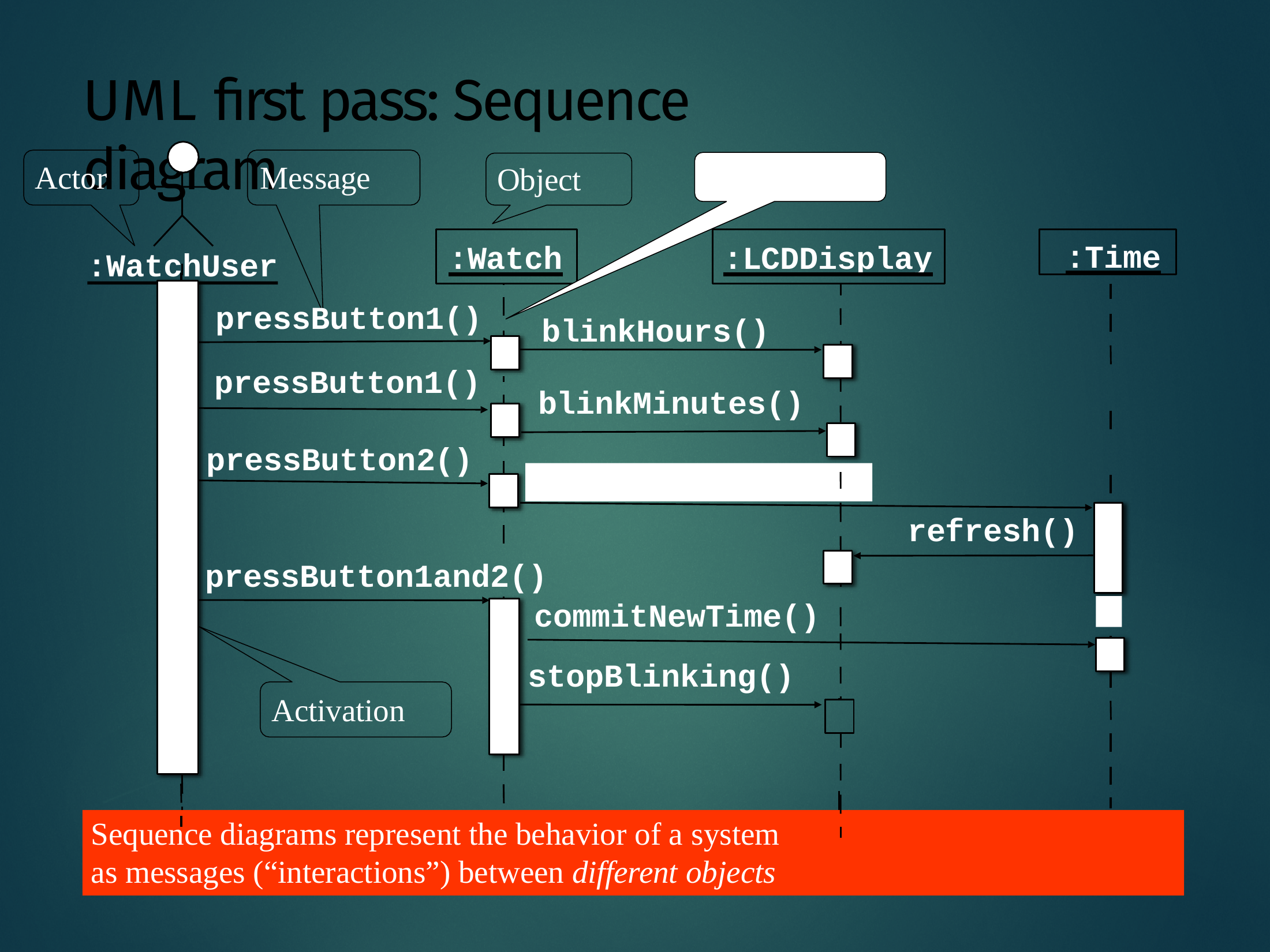

# UML first pass: Sequence diagram

Lifeline
Actor	Message

:WatchUser
Object

:Time
:Watch	:LCDDisplay

pressButton1()
pressButton1()

blinkHours()

blinkMinutes()

pressButton2()

incrementMinutes()

refresh()

pressButton1and2()
commitNewTime()
stopBlinking()
Activation

Sequence diagrams represent the behavior of a system
as messages (“interactions”) between different objects